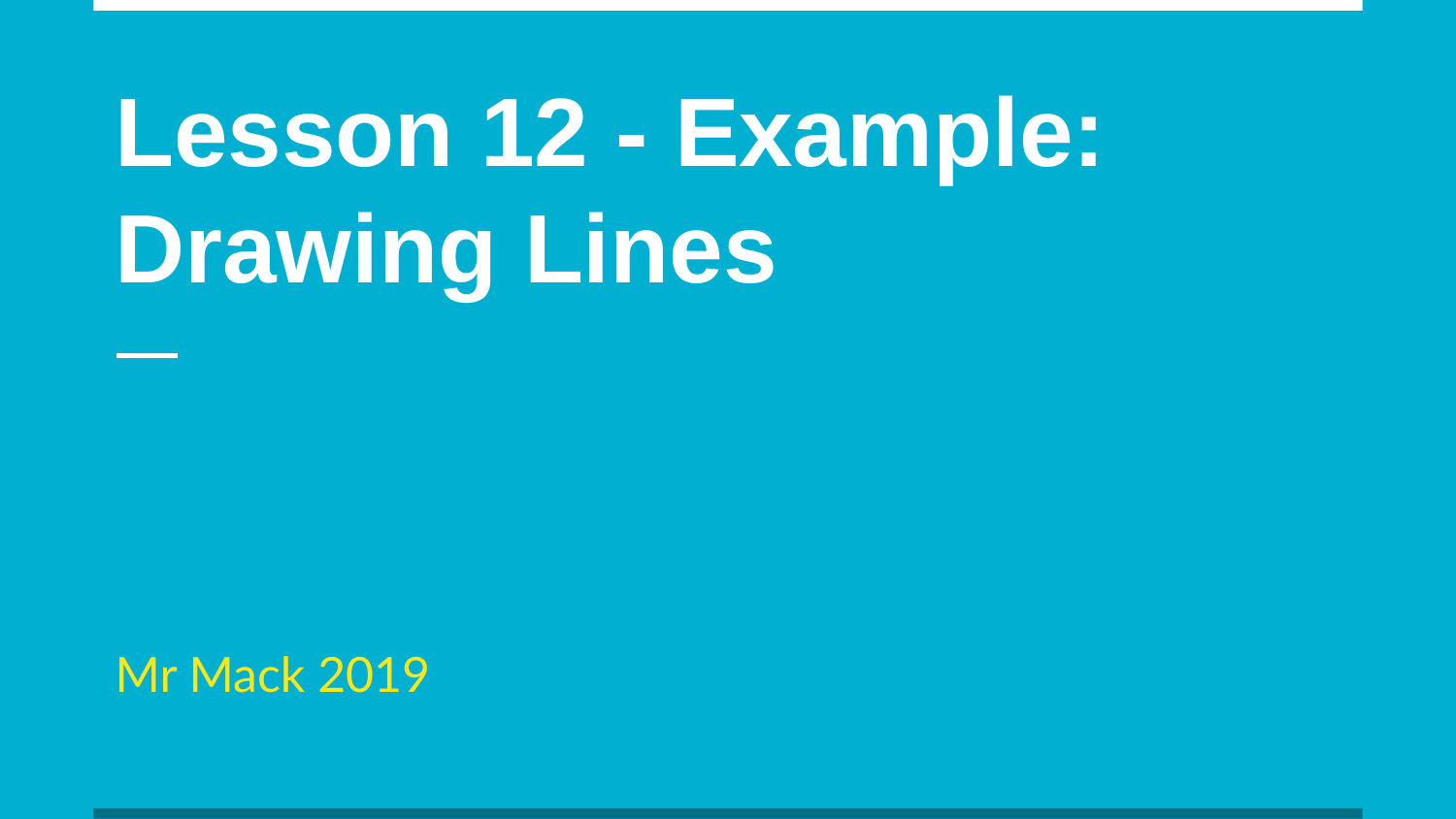

# Lesson 12 - Example: Drawing Lines
Mr Mack 2019